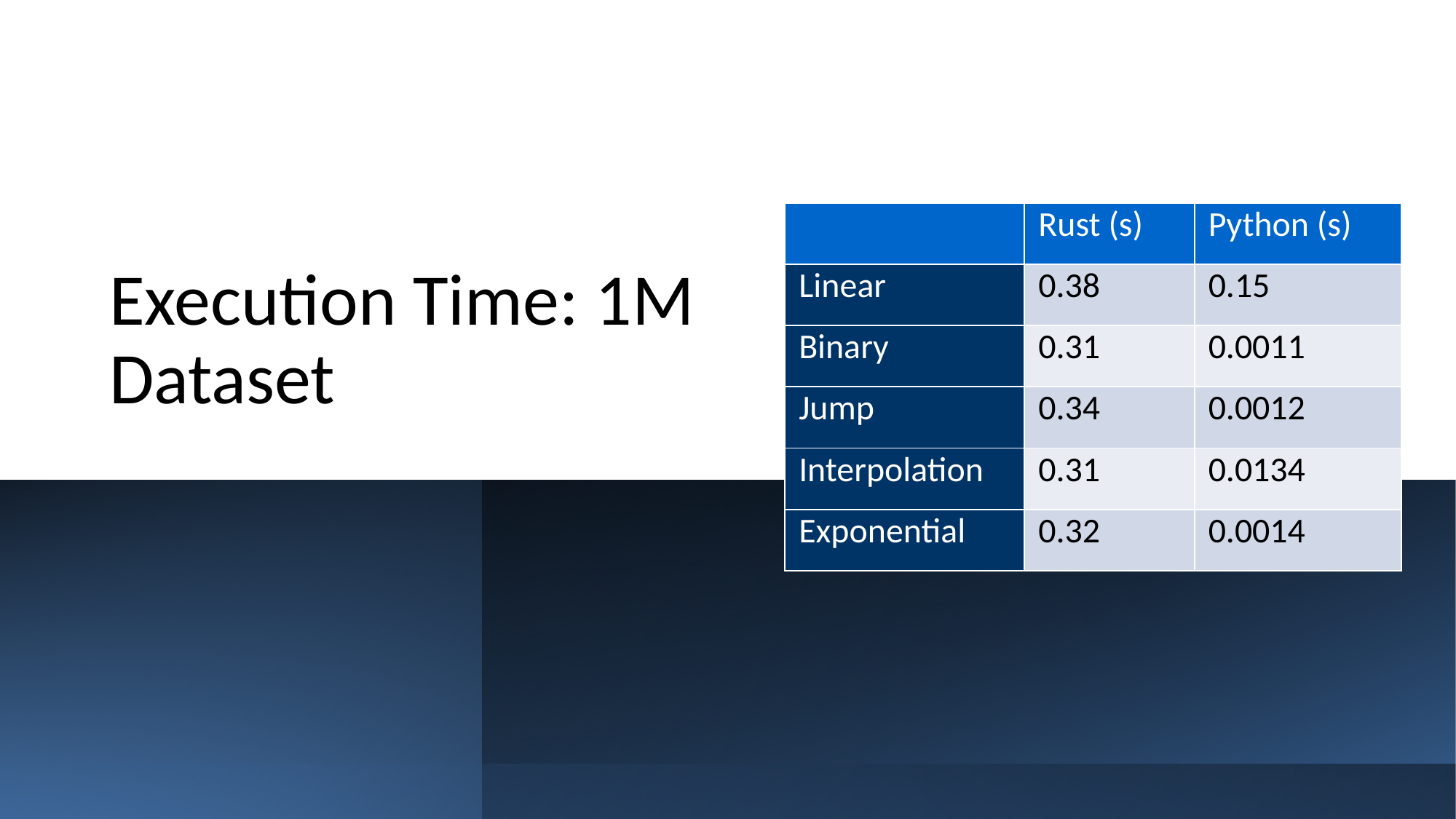

# Execution Time: 1M Dataset
|  | Rust (s) | Python (s) |
| --- | --- | --- |
| Linear | 0.38 | 0.15 |
| Binary | 0.31 | 0.0011 |
| Jump | 0.34 | 0.0012 |
| Interpolation | 0.31 | 0.0134 |
| Exponential | 0.32 | 0.0014 |